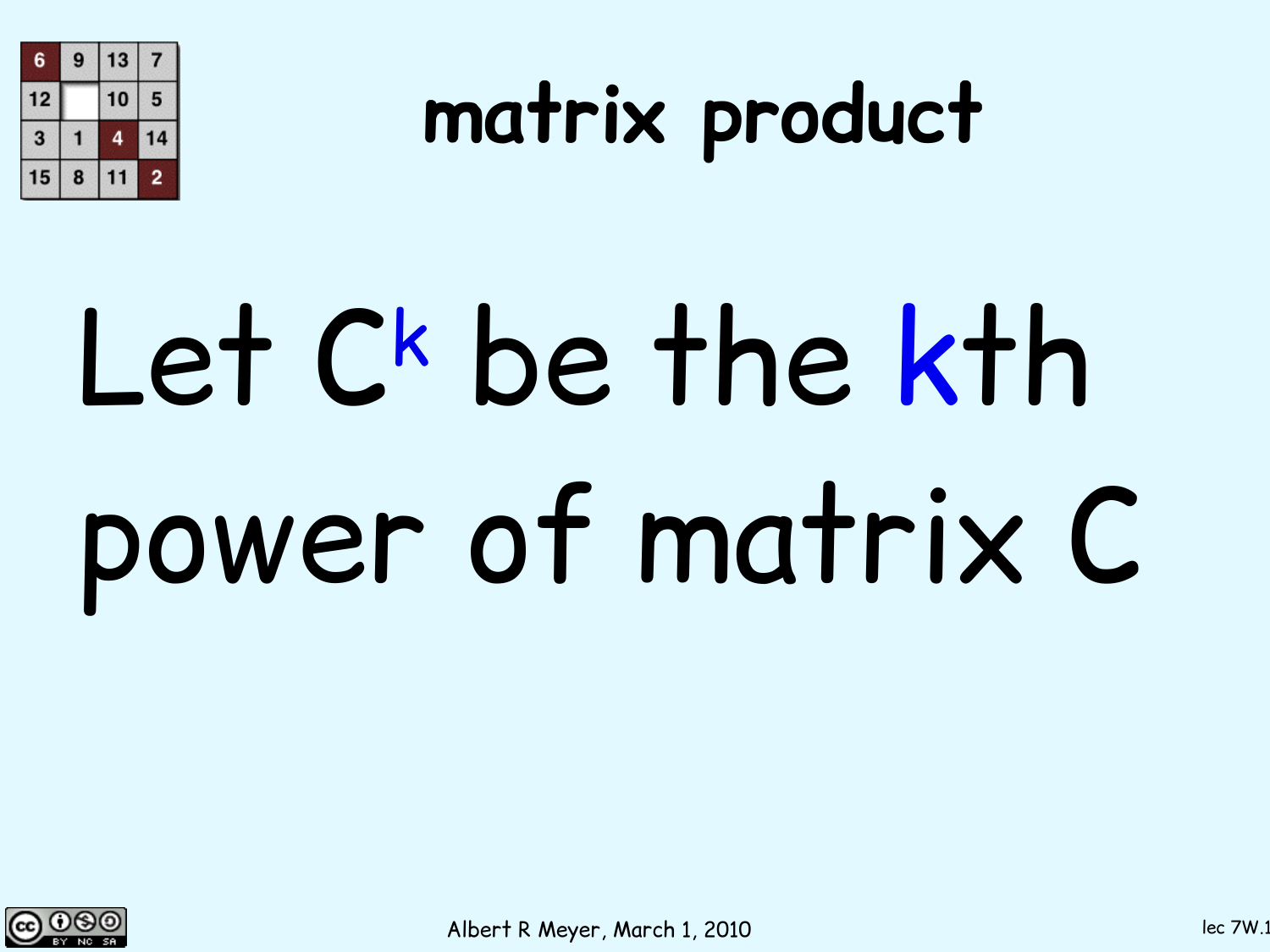

# matrix product
Let Ck be the kth
power of matrix C
lec 7W.12